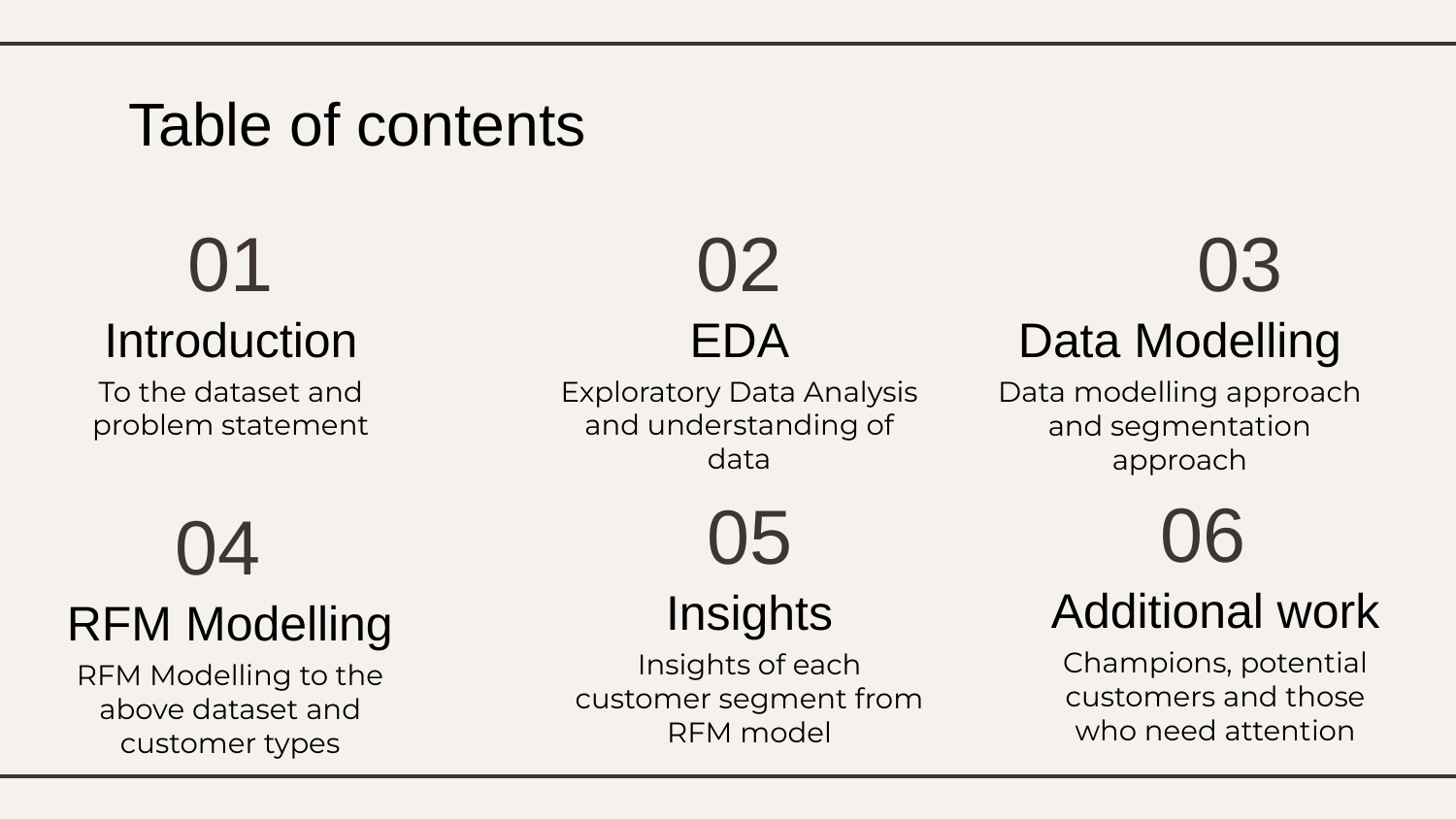

# Table of contents
01
02
03
Introduction
EDA
Data Modelling
To the dataset and problem statement
Exploratory Data Analysis and understanding of data
Data modelling approach and segmentation approach
06
05
04
Additional work
Insights
RFM Modelling
Champions, potential customers and those who need attention
Insights of each customer segment from RFM model
RFM Modelling to the above dataset and customer types